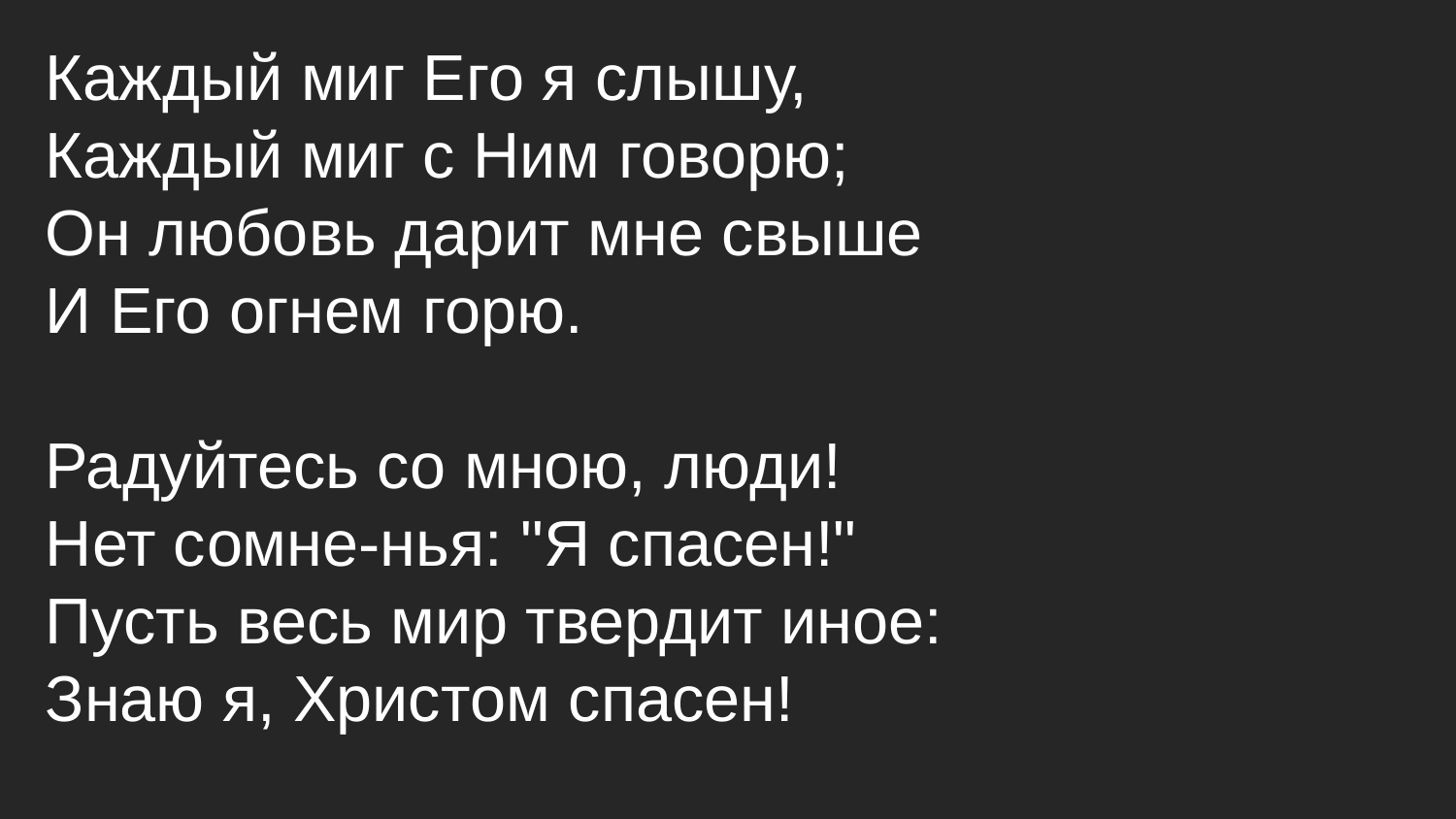

Каждый миг Его я слышу,
 Каждый миг с Ним говорю;
 Он любовь дарит мне свыше
 И Его огнем горю.

 Радуйтесь со мною, люди!
 Нет сомне-нья: "Я спасен!"
 Пусть весь мир твердит иное:
 Знаю я, Христом спасен!